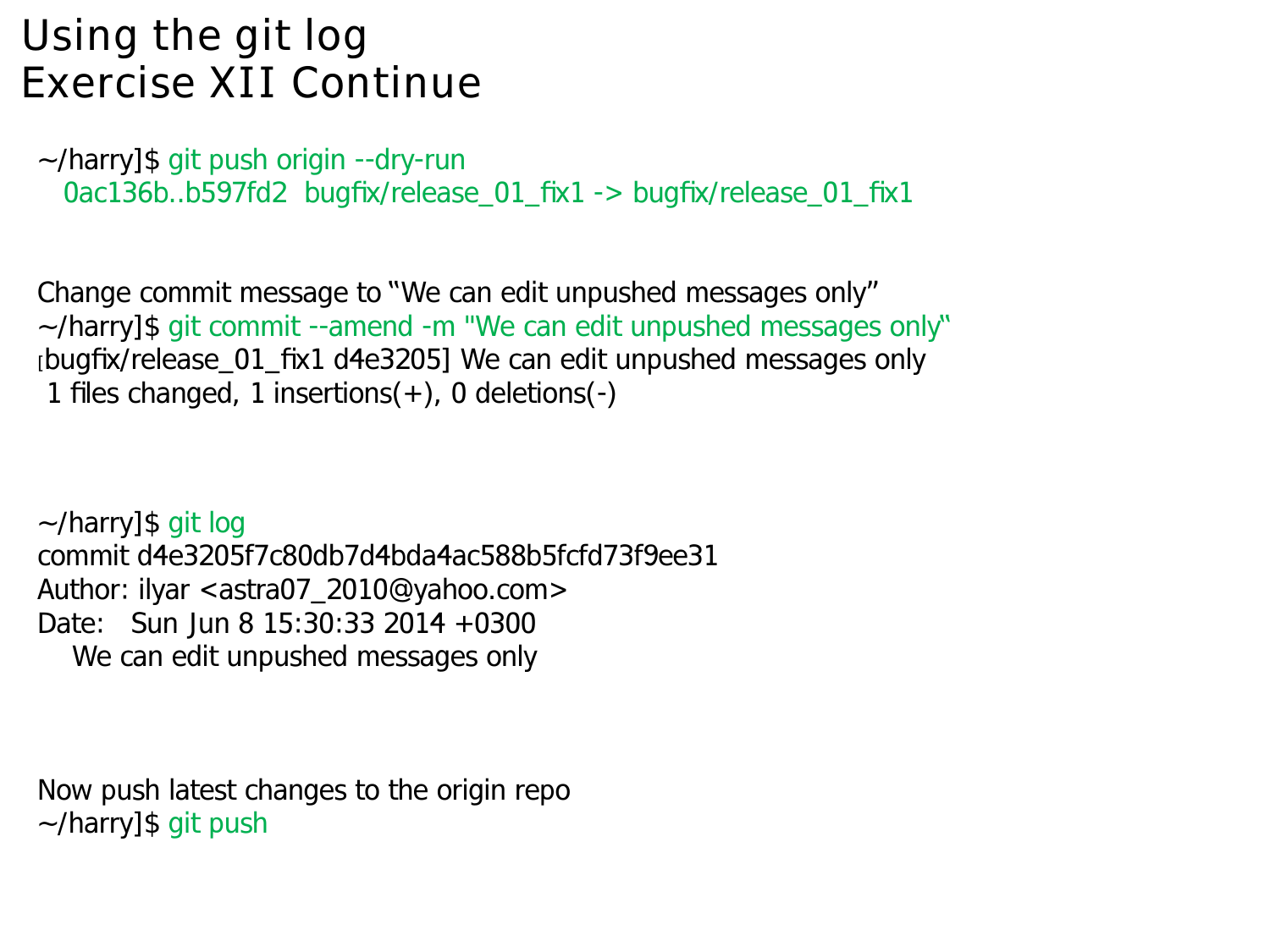

Using the git log
Exercise XII Continue
~/harry]$ git push origin --dry-run
   0ac136b..b597fd2  bugfix/release_01_fix1 -> bugfix/release_01_fix1

Change commit message to “We can edit unpushed messages only”
~/harry]$ git commit --amend -m "We can edit unpushed messages only“
[bugfix/release_01_fix1 d4e3205] We can edit unpushed messages only
 1 files changed, 1 insertions(+), 0 deletions(-)

~/harry]$ git log
commit d4e3205f7c80db7d4bda4ac588b5fcfd73f9ee31
Author: ilyar <astra07_2010@yahoo.com>
Date:   Sun Jun 8 15:30:33 2014 +0300
    We can edit unpushed messages only

Now push latest changes to the origin repo
~/harry]$ git push